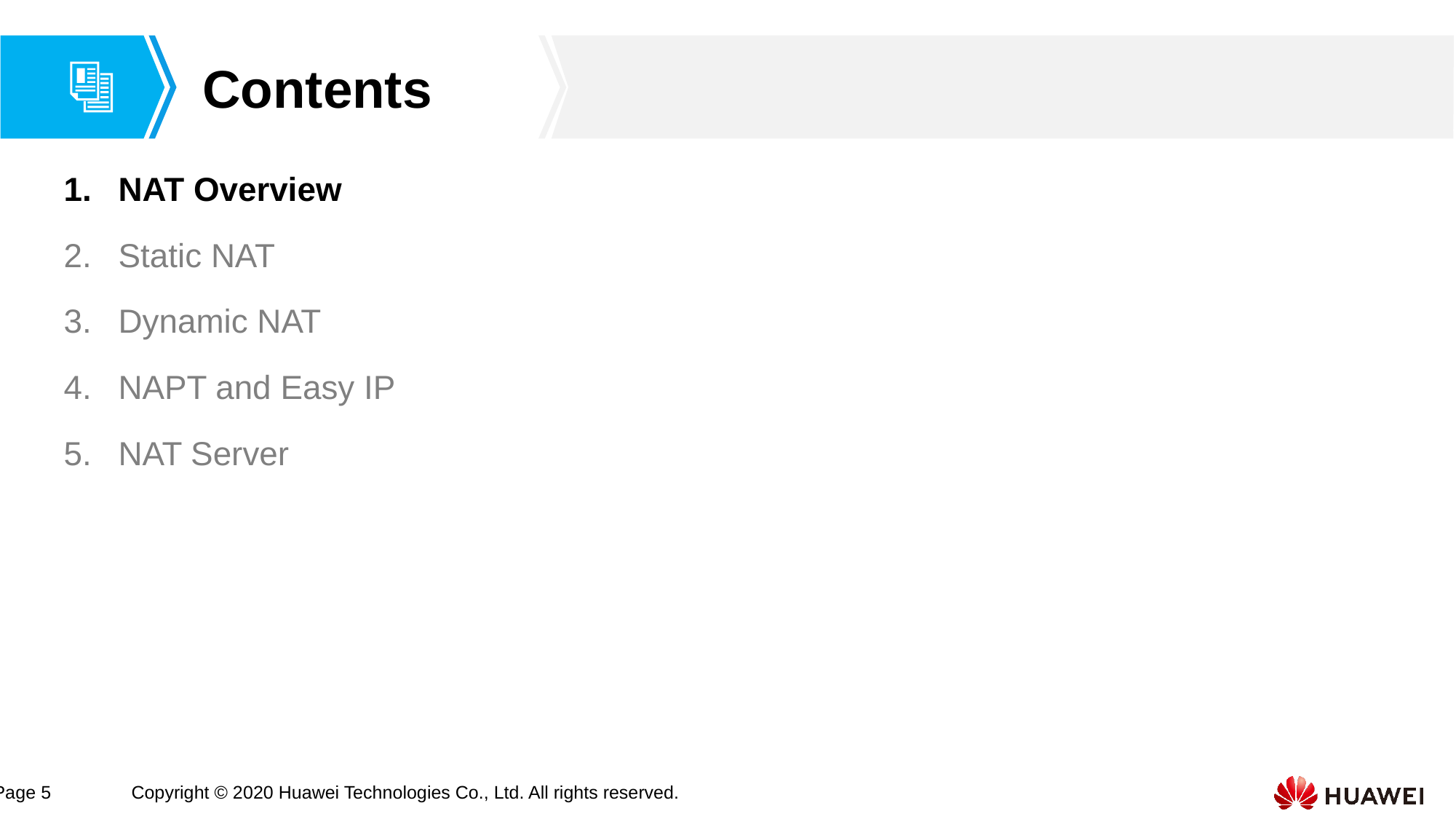

NAT Overview
Static NAT
Dynamic NAT
NAPT and Easy IP
NAT Server